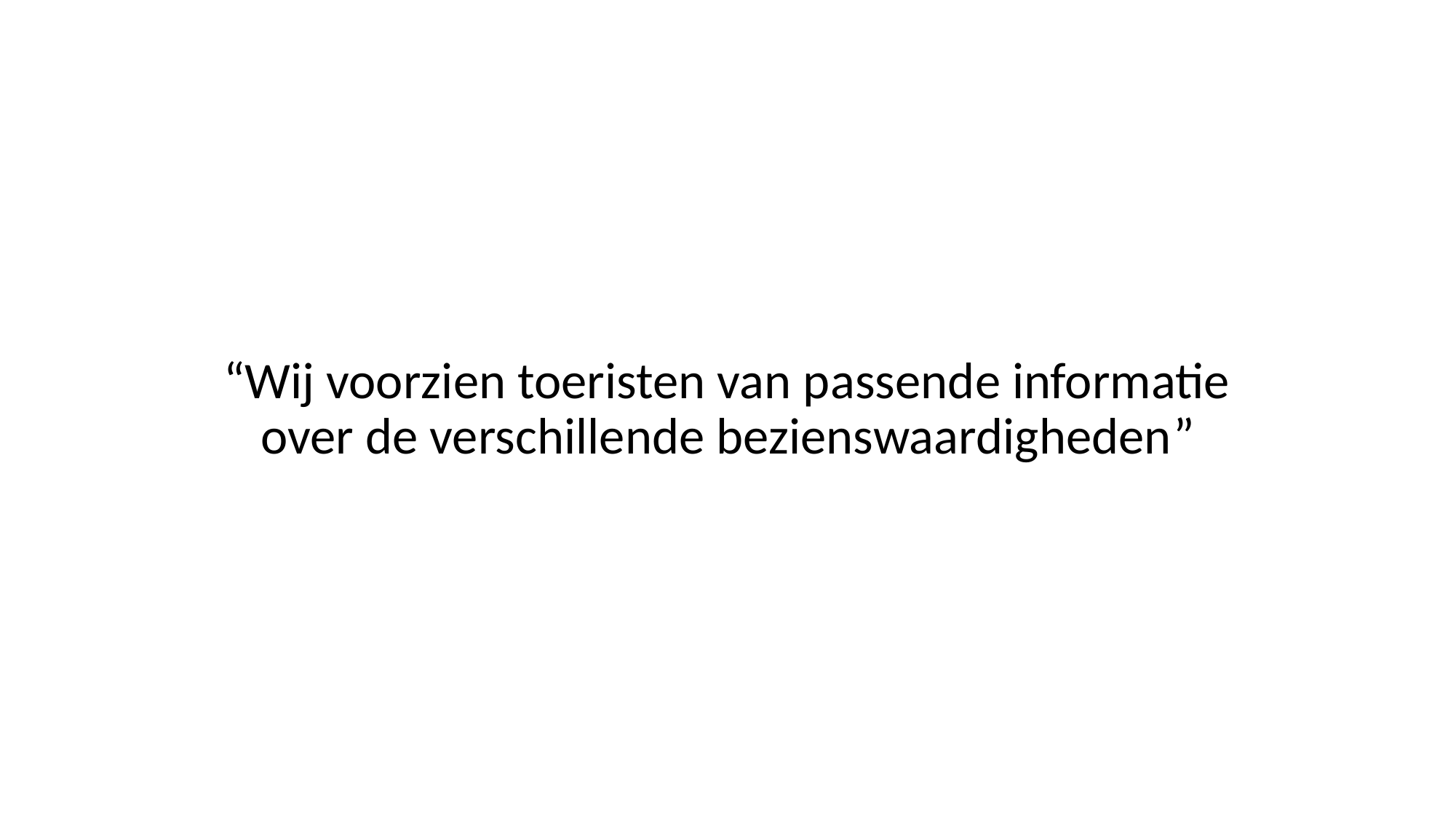

# “Wij voorzien toeristen van passende informatie over de verschillende bezienswaardigheden”